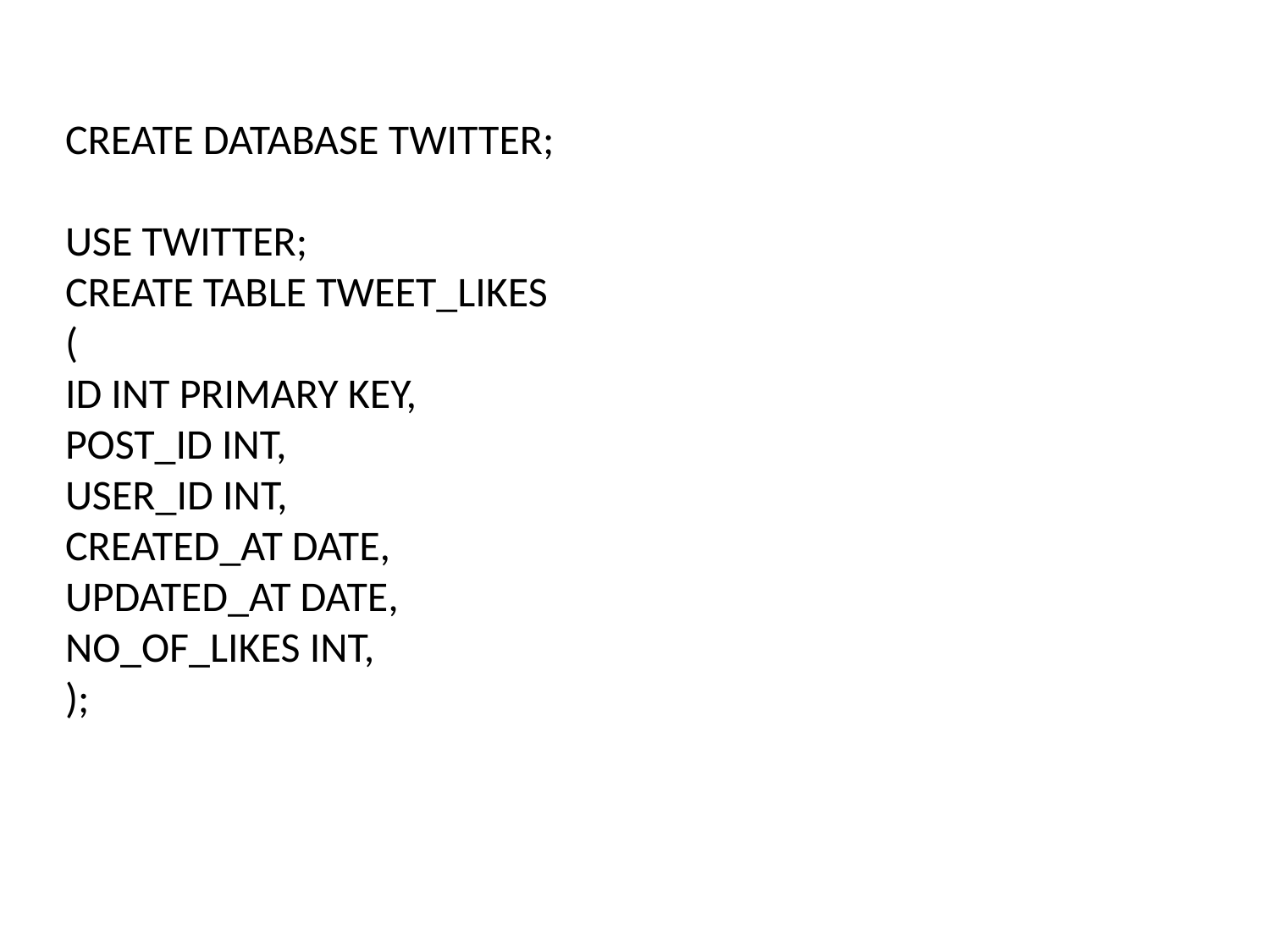

CREATE DATABASE TWITTER;

USE TWITTER;
CREATE TABLE TWEET_LIKES
(
ID INT PRIMARY KEY,
POST_ID INT,
USER_ID INT,
CREATED_AT DATE,
UPDATED_AT DATE,
NO_OF_LIKES INT,
);